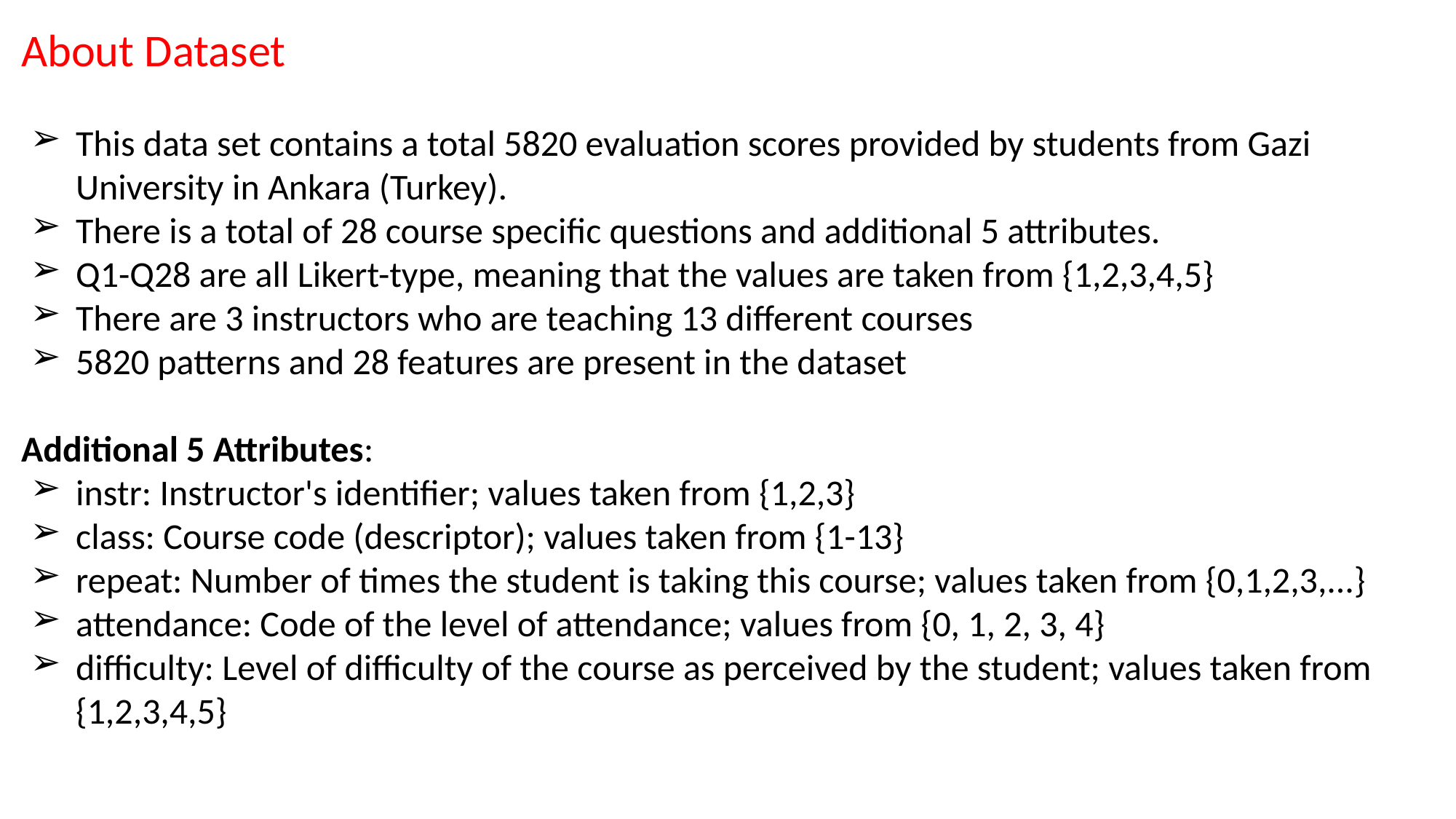

About Dataset

This data set contains a total 5820 evaluation scores provided by students from Gazi University in Ankara (Turkey).
There is a total of 28 course specific questions and additional 5 attributes.
Q1-Q28 are all Likert-type, meaning that the values are taken from {1,2,3,4,5}
There are 3 instructors who are teaching 13 different courses
5820 patterns and 28 features are present in the dataset

Additional 5 Attributes:
instr: Instructor's identifier; values taken from {1,2,3}
class: Course code (descriptor); values taken from {1-13}
repeat: Number of times the student is taking this course; values taken from {0,1,2,3,...}
attendance: Code of the level of attendance; values from {0, 1, 2, 3, 4}
difficulty: Level of difficulty of the course as perceived by the student; values taken from {1,2,3,4,5}